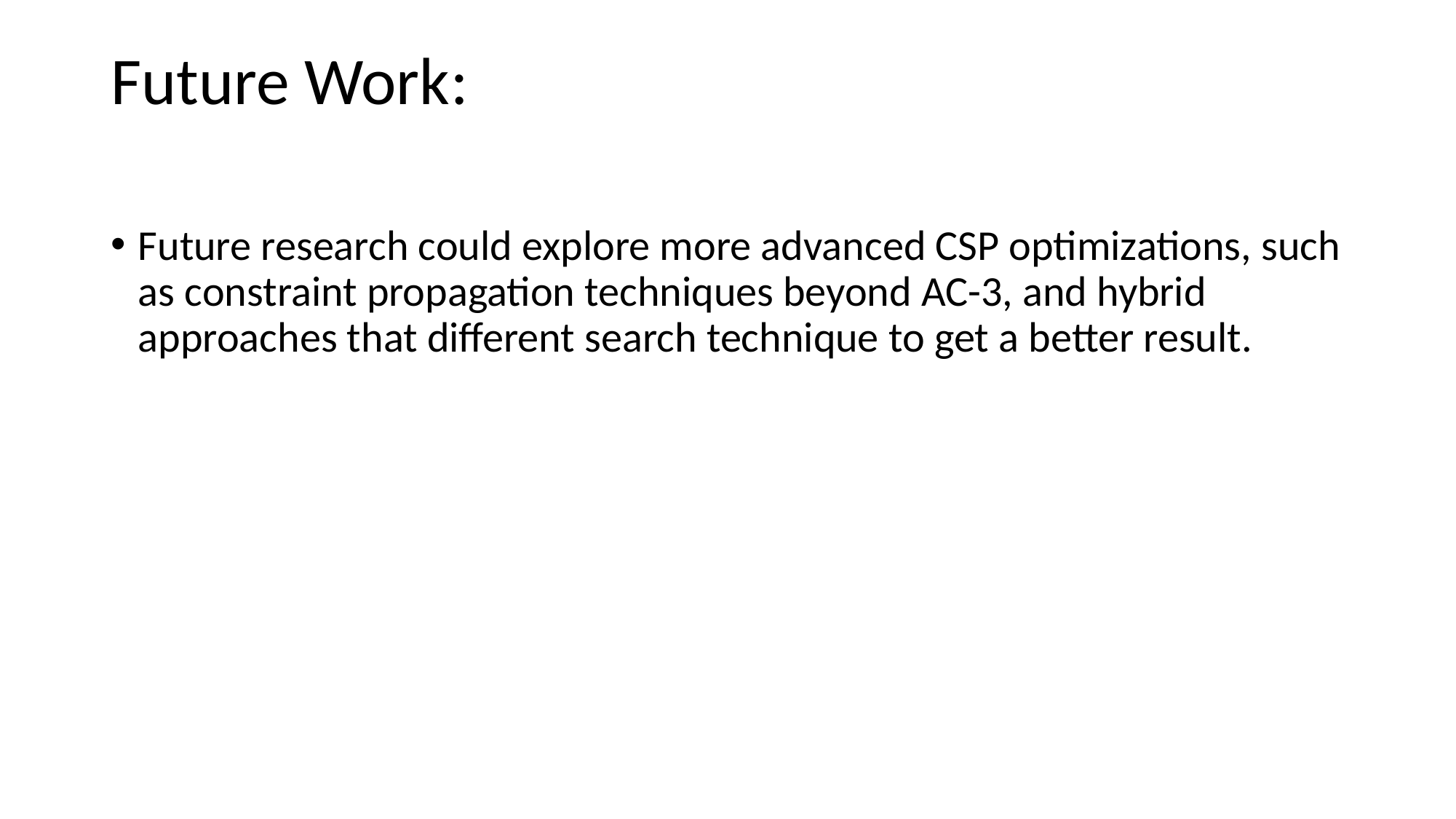

# Future Work:
Future research could explore more advanced CSP optimizations, such as constraint propagation techniques beyond AC-3, and hybrid approaches that different search technique to get a better result.